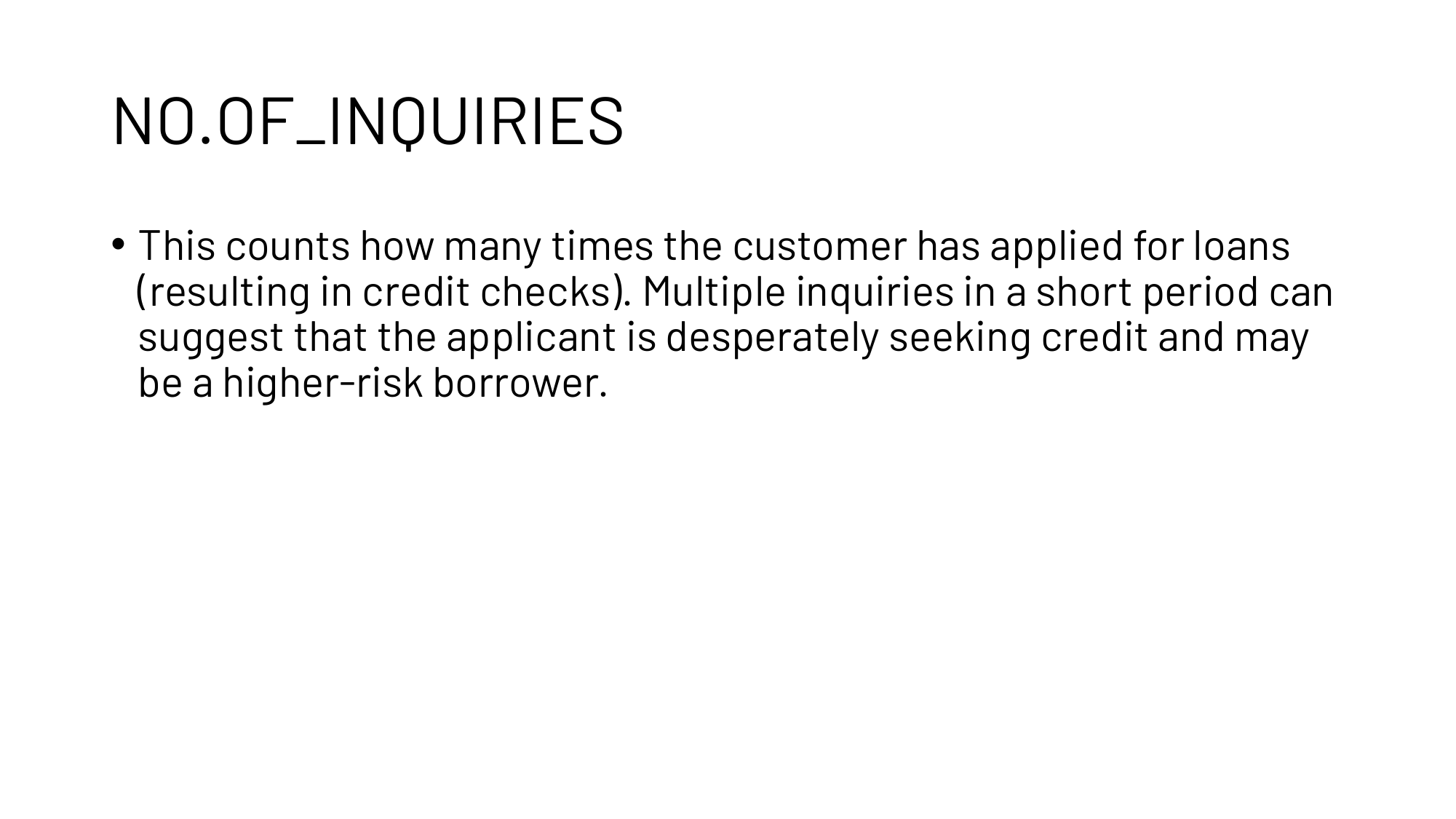

# NO.OF_INQUIRIES
This counts how many times the customer has applied for loans (resulting in credit checks). Multiple inquiries in a short period can suggest that the applicant is desperately seeking credit and may be a higher-risk borrower.